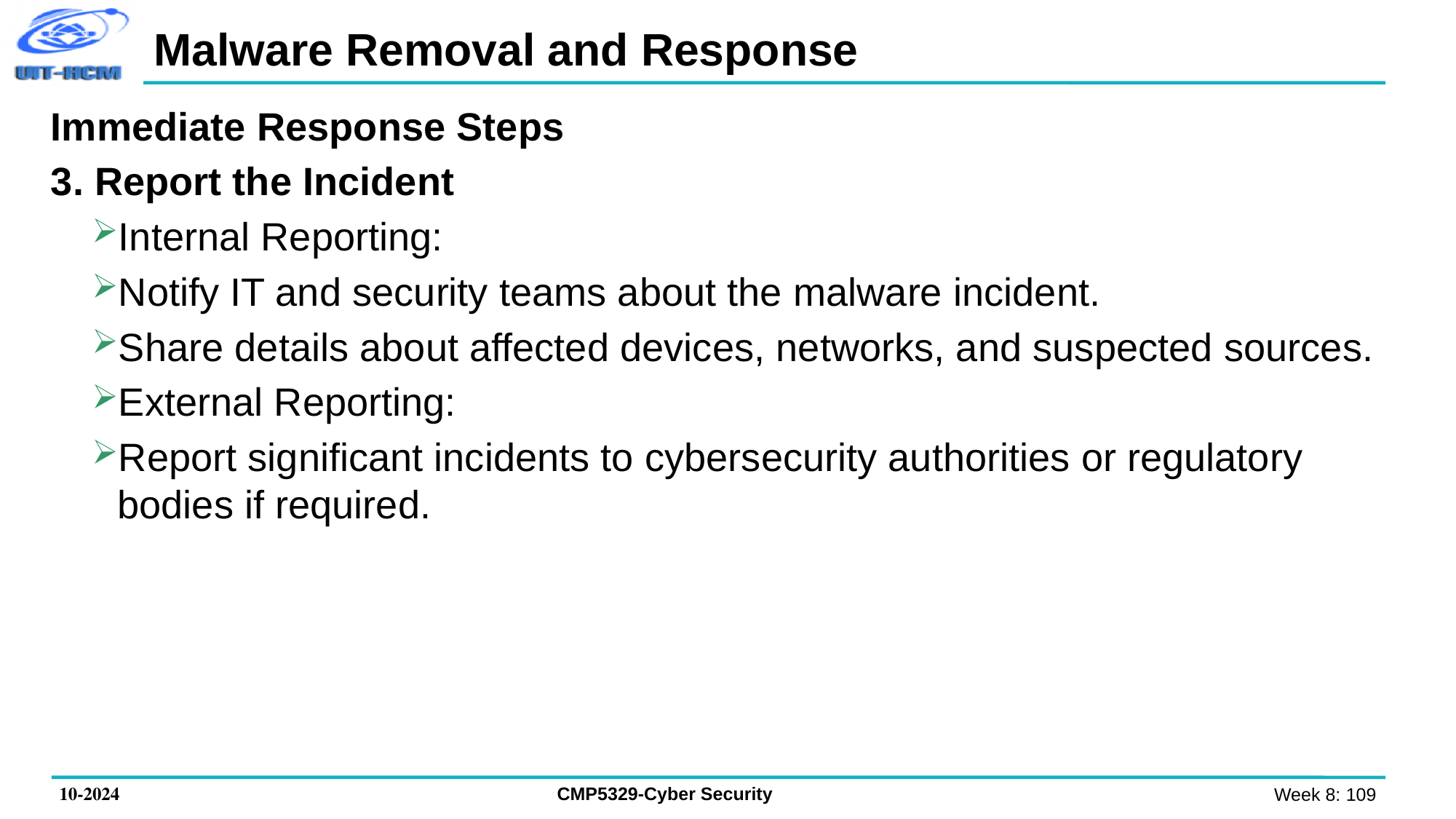

# Malware Removal and Response
Immediate Response Steps
3. Report the Incident
Internal Reporting:
Notify IT and security teams about the malware incident.
Share details about affected devices, networks, and suspected sources.
External Reporting:
Report significant incidents to cybersecurity authorities or regulatory bodies if required.